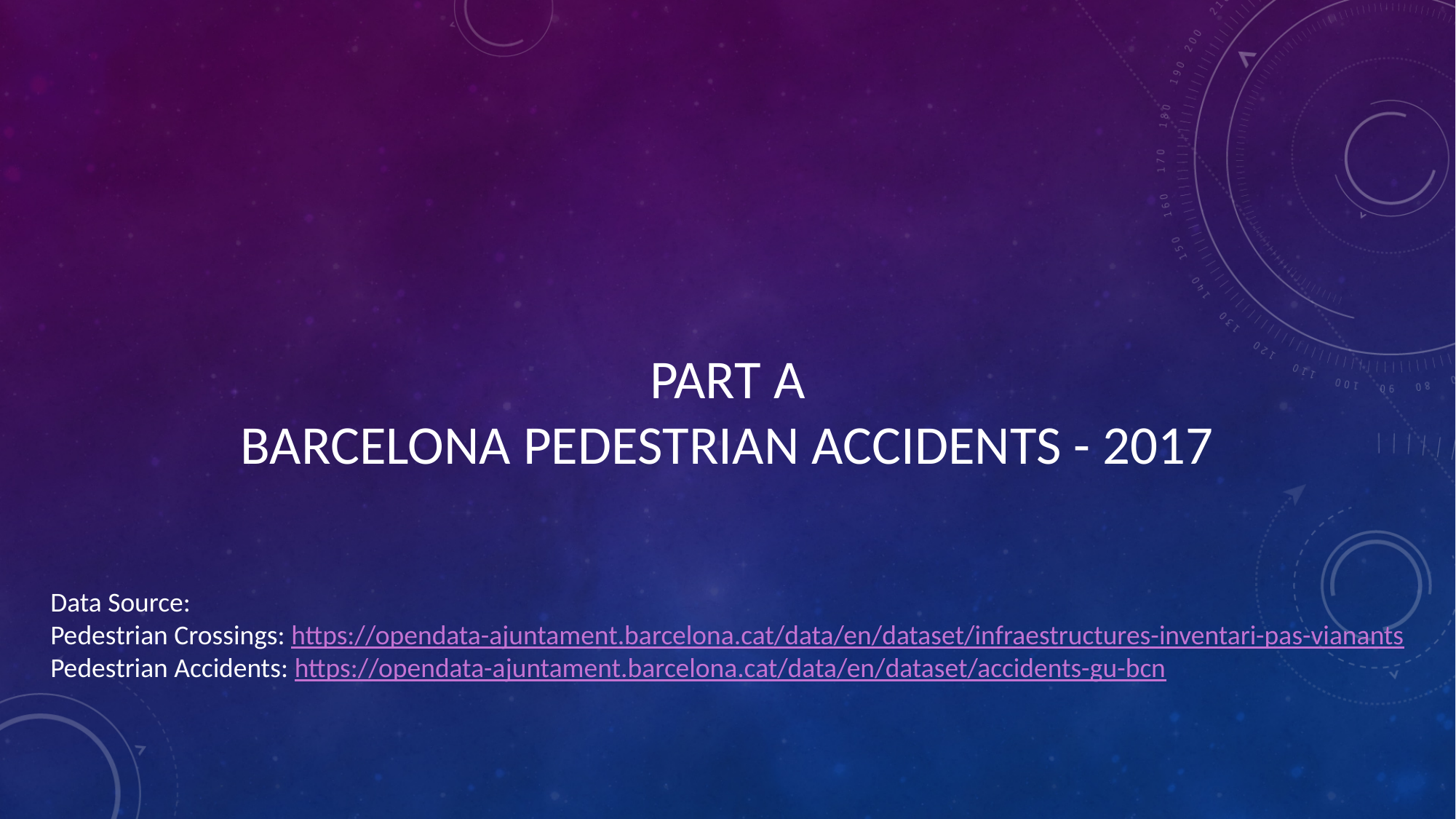

# Part A Barcelona Pedestrian Accidents - 2017
Data Source:
Pedestrian Crossings: https://opendata-ajuntament.barcelona.cat/data/en/dataset/infraestructures-inventari-pas-vianants
Pedestrian Accidents: https://opendata-ajuntament.barcelona.cat/data/en/dataset/accidents-gu-bcn